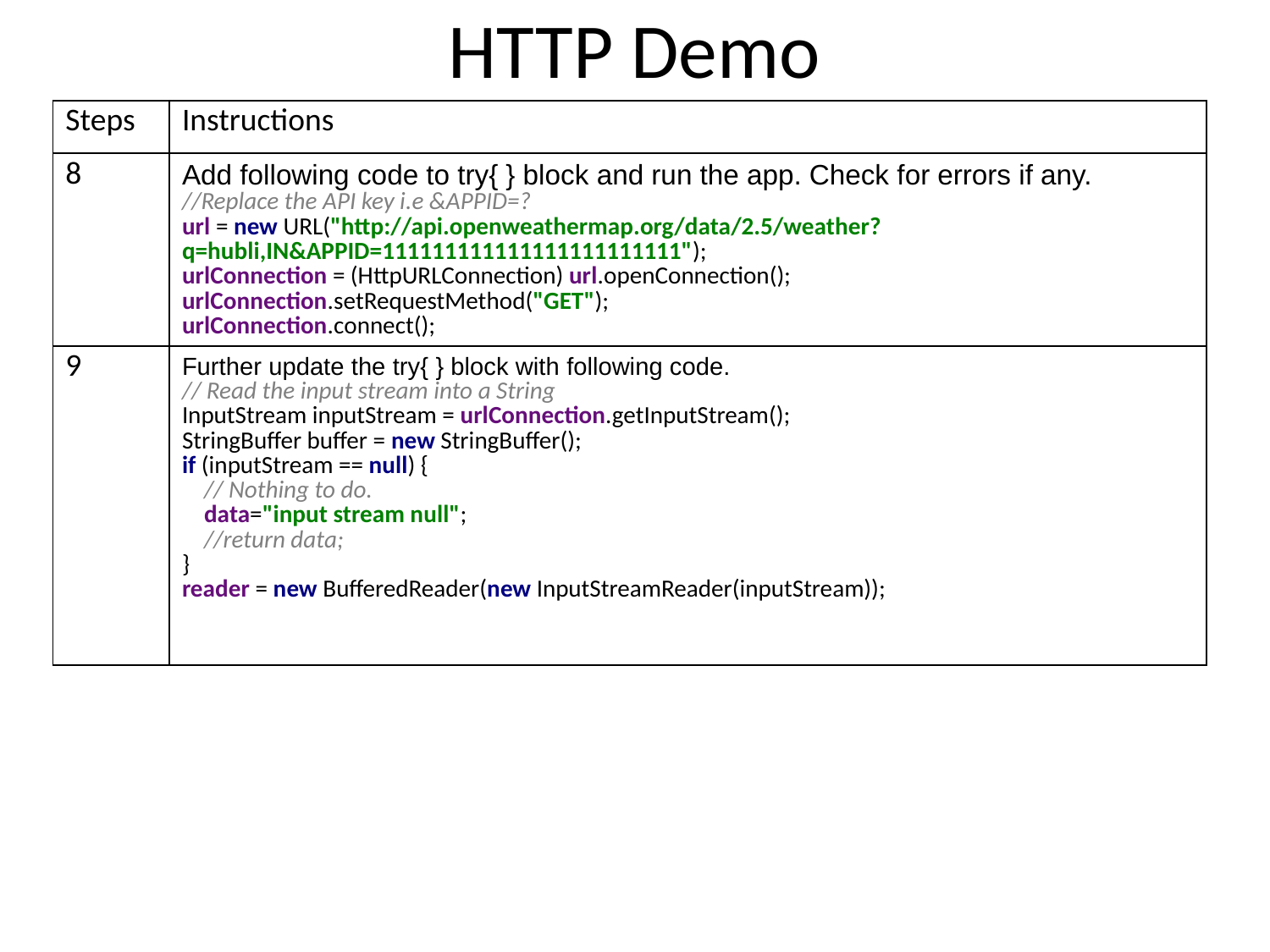

# HTTP Demo
| Steps | Instructions |
| --- | --- |
| 8 | Add following code to try{ } block and run the app. Check for errors if any. //Replace the API key i.e &APPID=? url = new URL("http://api.openweathermap.org/data/2.5/weather?q=hubli,IN&APPID=111111111111111111111111"); urlConnection = (HttpURLConnection) url.openConnection(); urlConnection.setRequestMethod("GET"); urlConnection.connect(); |
| 9 | Further update the try{ } block with following code. // Read the input stream into a String InputStream inputStream = urlConnection.getInputStream(); StringBuffer buffer = new StringBuffer(); if (inputStream == null) { // Nothing to do. data="input stream null"; //return data; } reader = new BufferedReader(new InputStreamReader(inputStream)); |